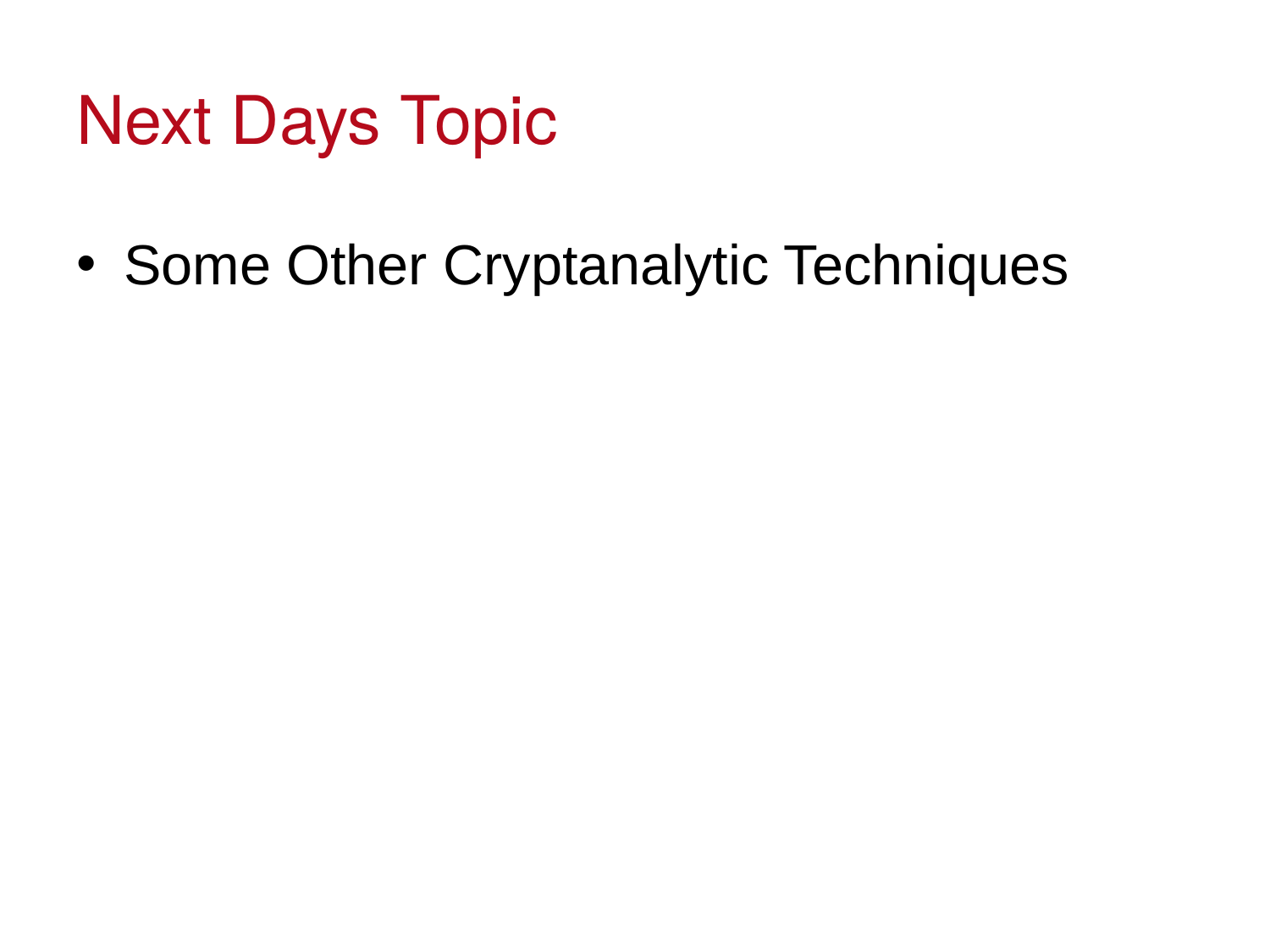

# Next Days Topic
Some Other Cryptanalytic Techniques